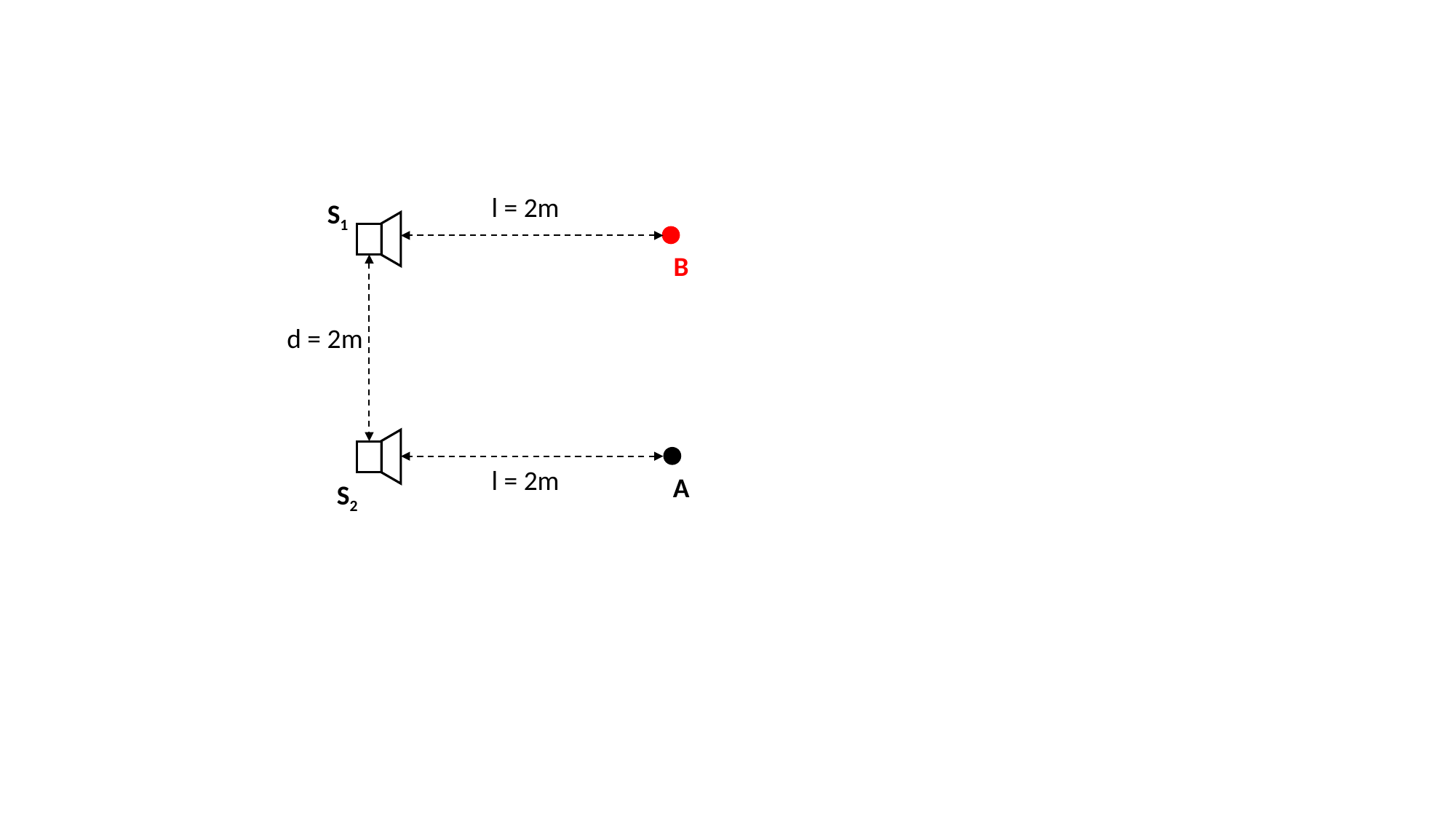

l = 2m
S1

B
d = 2m

l = 2m
A
S2